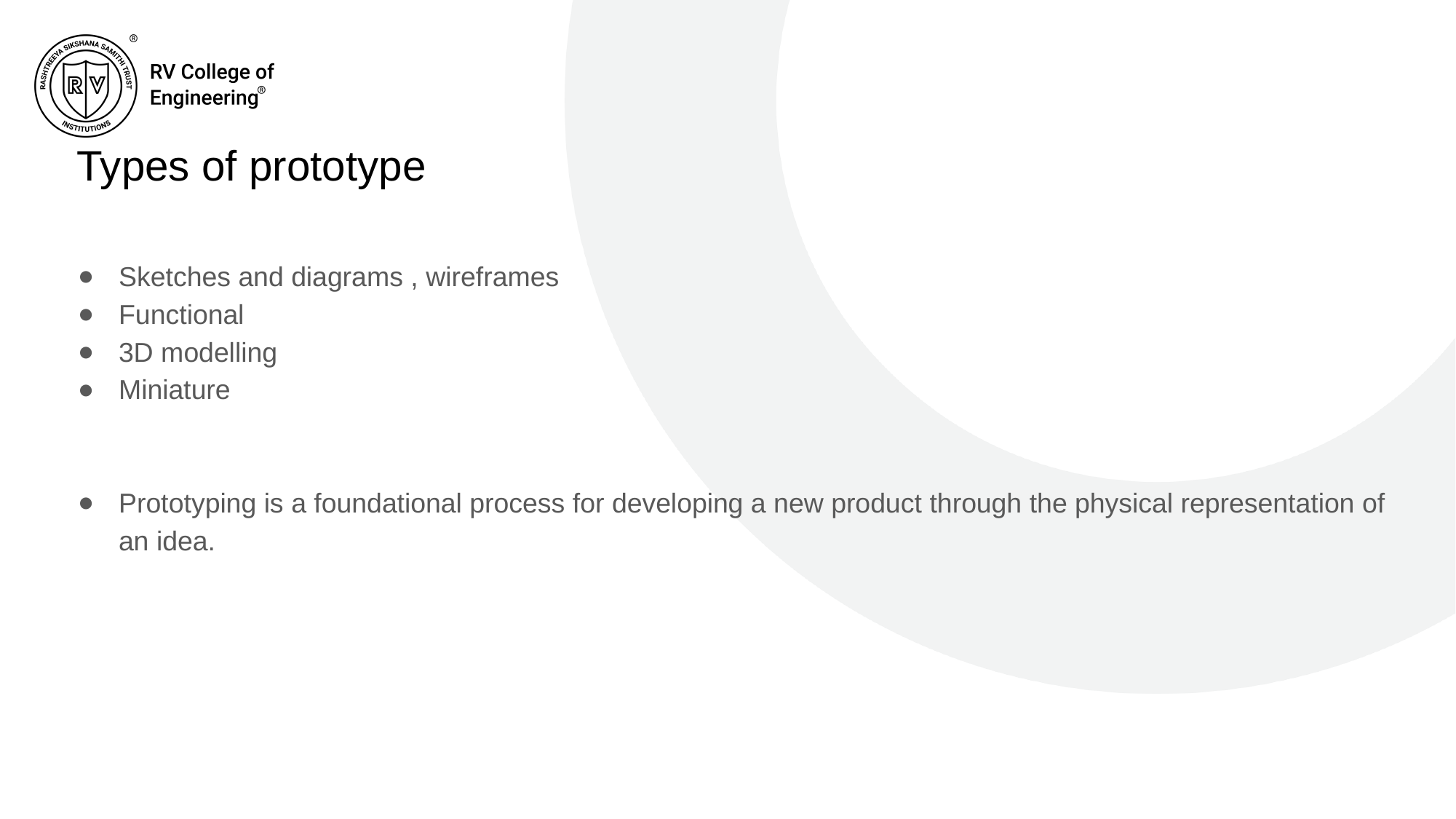

# Types of prototype
Sketches and diagrams , wireframes
Functional
3D modelling
Miniature

Prototyping is a foundational process for developing a new product through the physical representation of an idea.